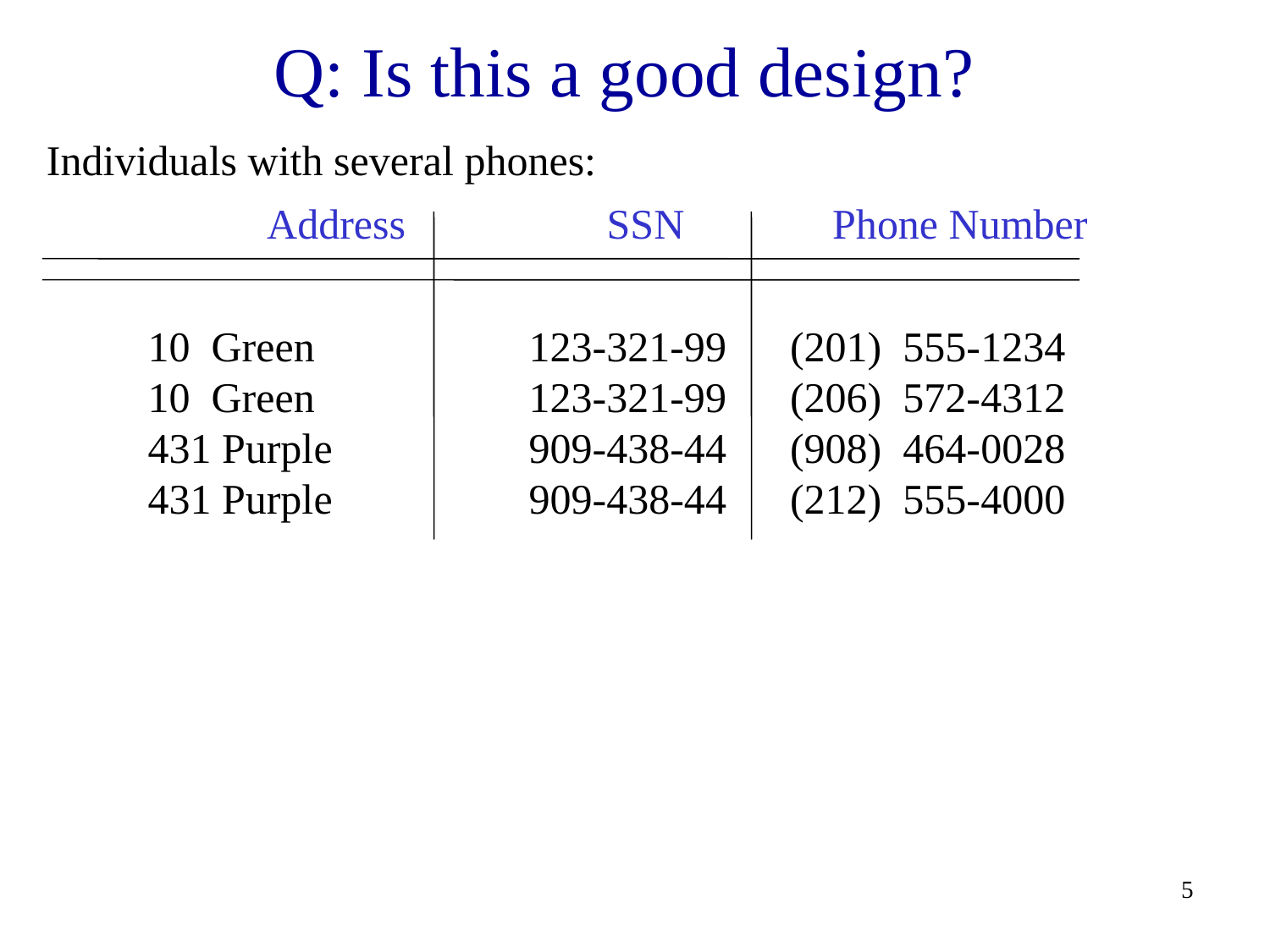

# Q: Is this a good design?
Individuals with several phones:
Address                   SSN              Phone Number

10  Green       	    	123-321-99      (201)  555-1234
10  Green       	    	123-321-99      (206)  572-4312
431 Purple 		909-438-44      (908)  464-0028
431 Purple	 	909-438-44      (212)  555-4000
5